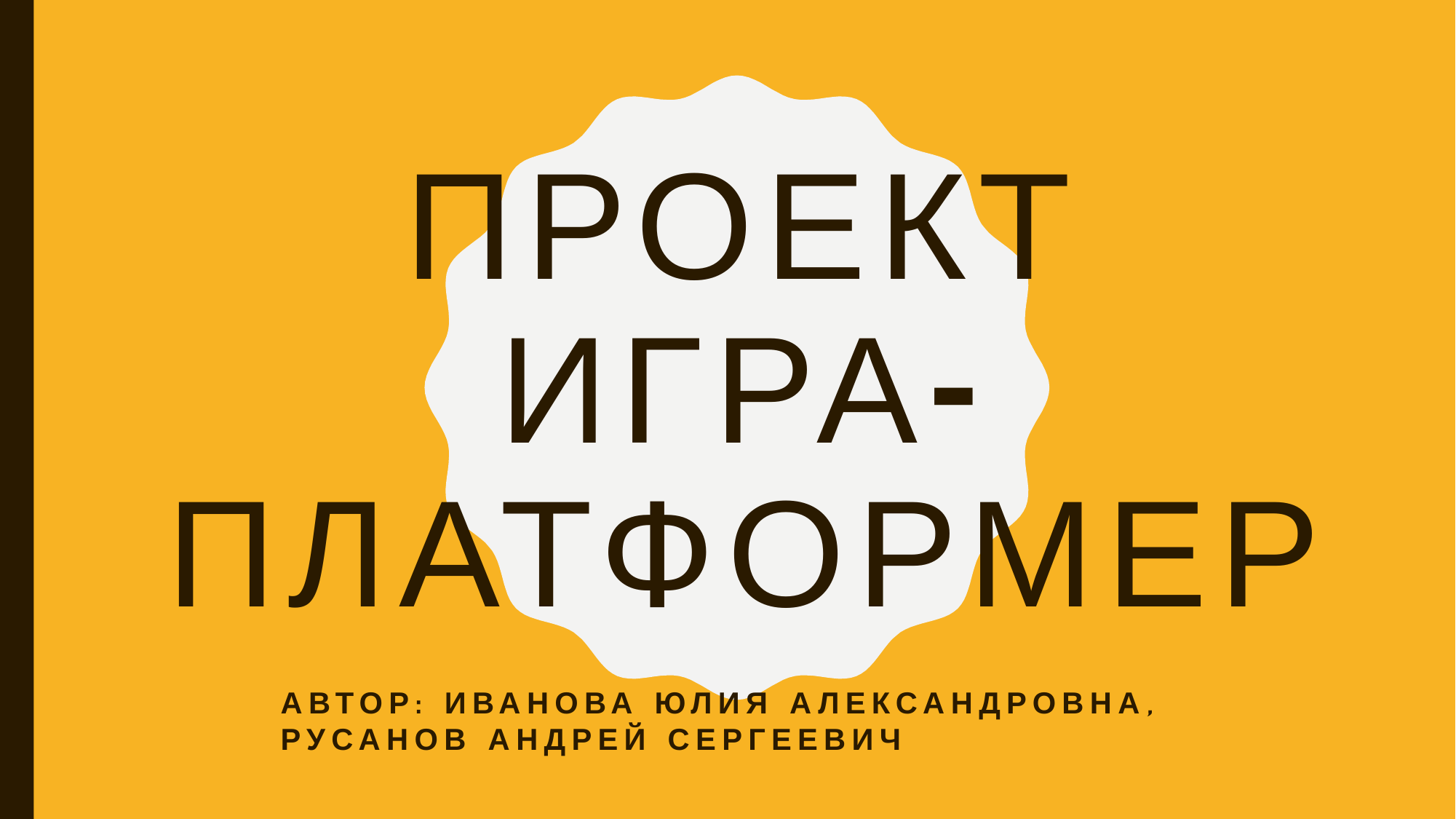

Проект Игра-платформер
Автор: Иванова Юлия Александровна, Русанов Андрей Сергеевич